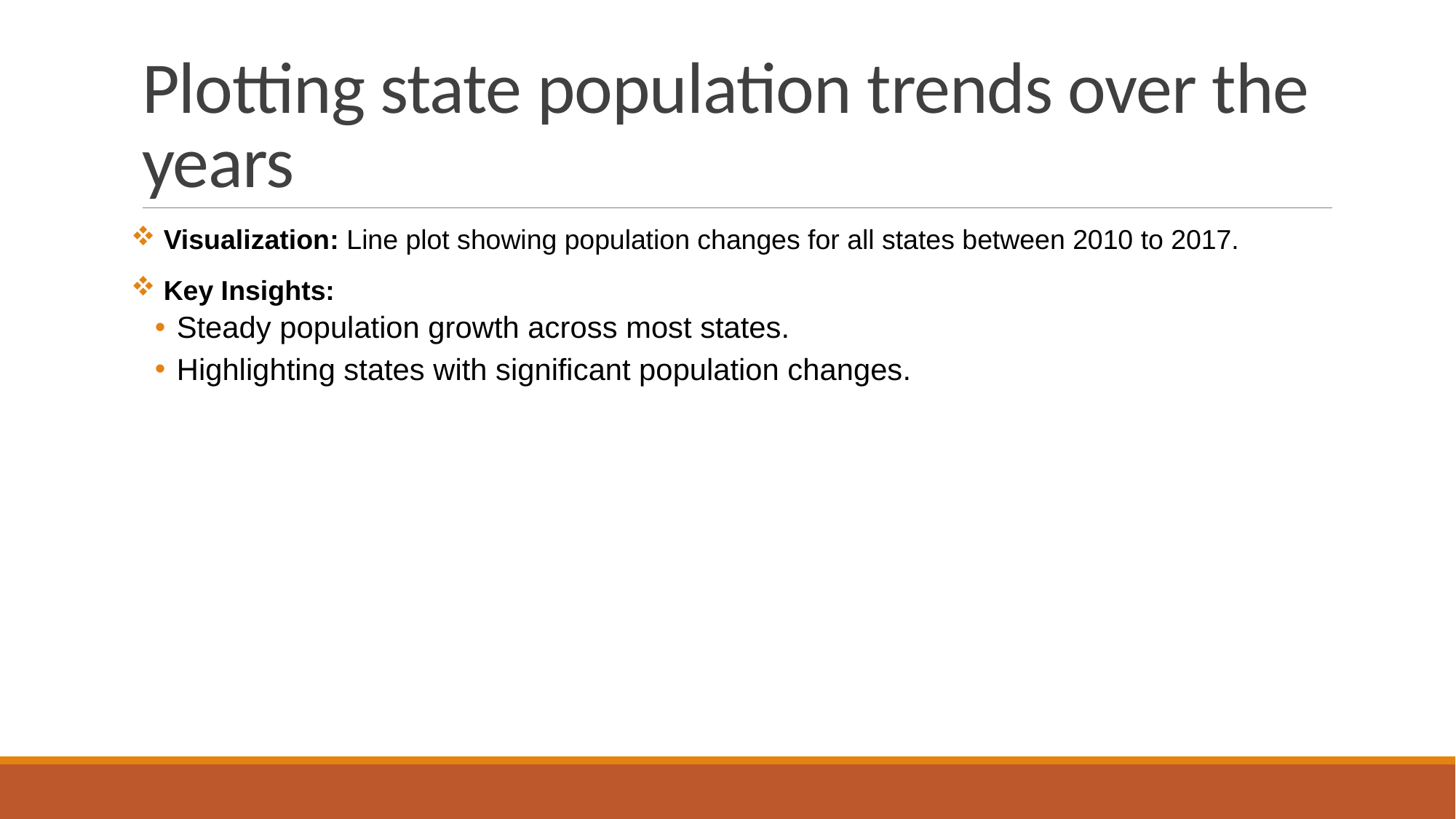

# Plotting state population trends over the years
 Visualization: Line plot showing population changes for all states between 2010 to 2017.
 Key Insights:
Steady population growth across most states.
Highlighting states with significant population changes.